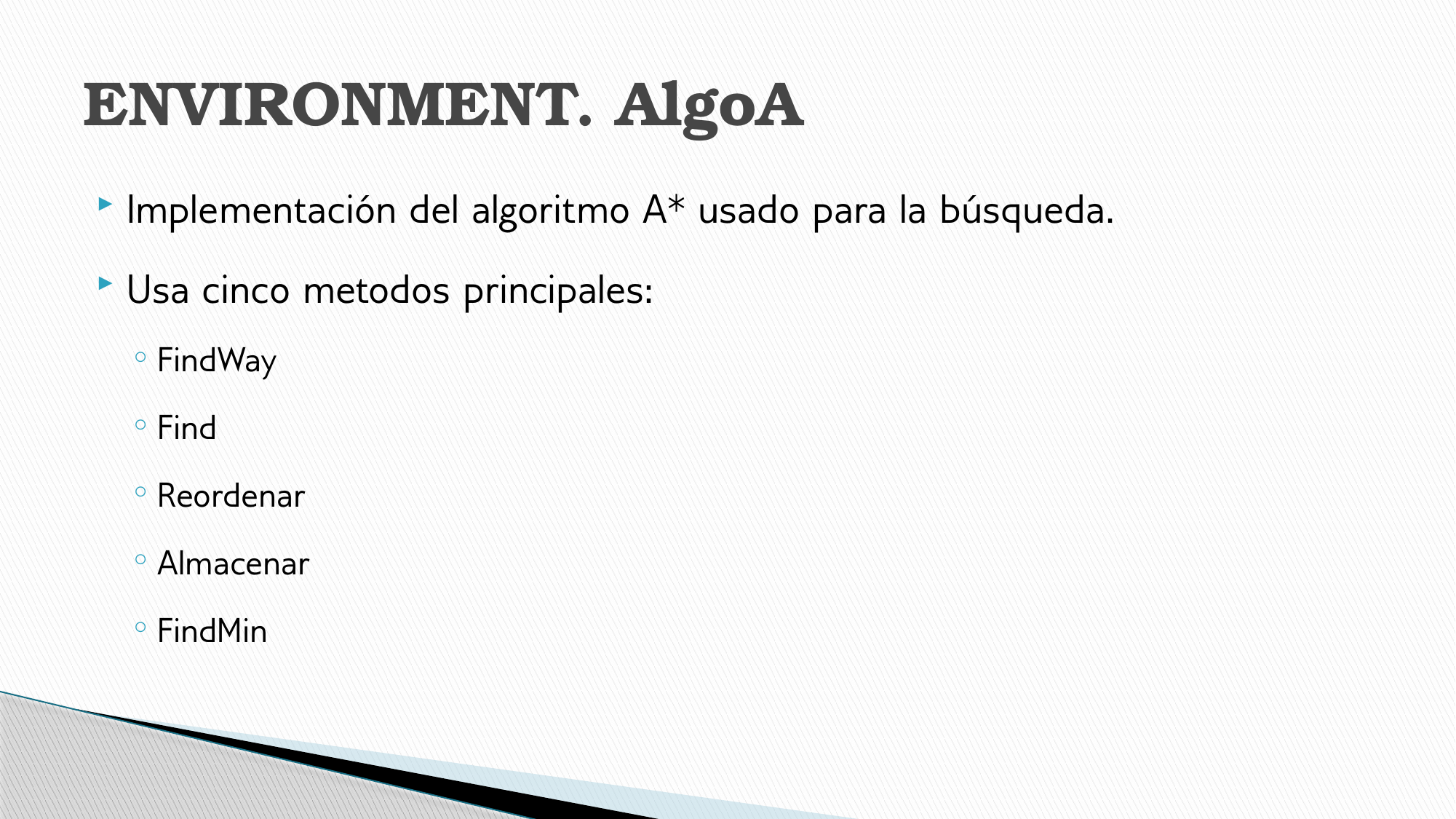

# ENVIRONMENT. AlgoA
Implementación del algoritmo A* usado para la búsqueda.
Usa cinco metodos principales:
FindWay
Find
Reordenar
Almacenar
FindMin